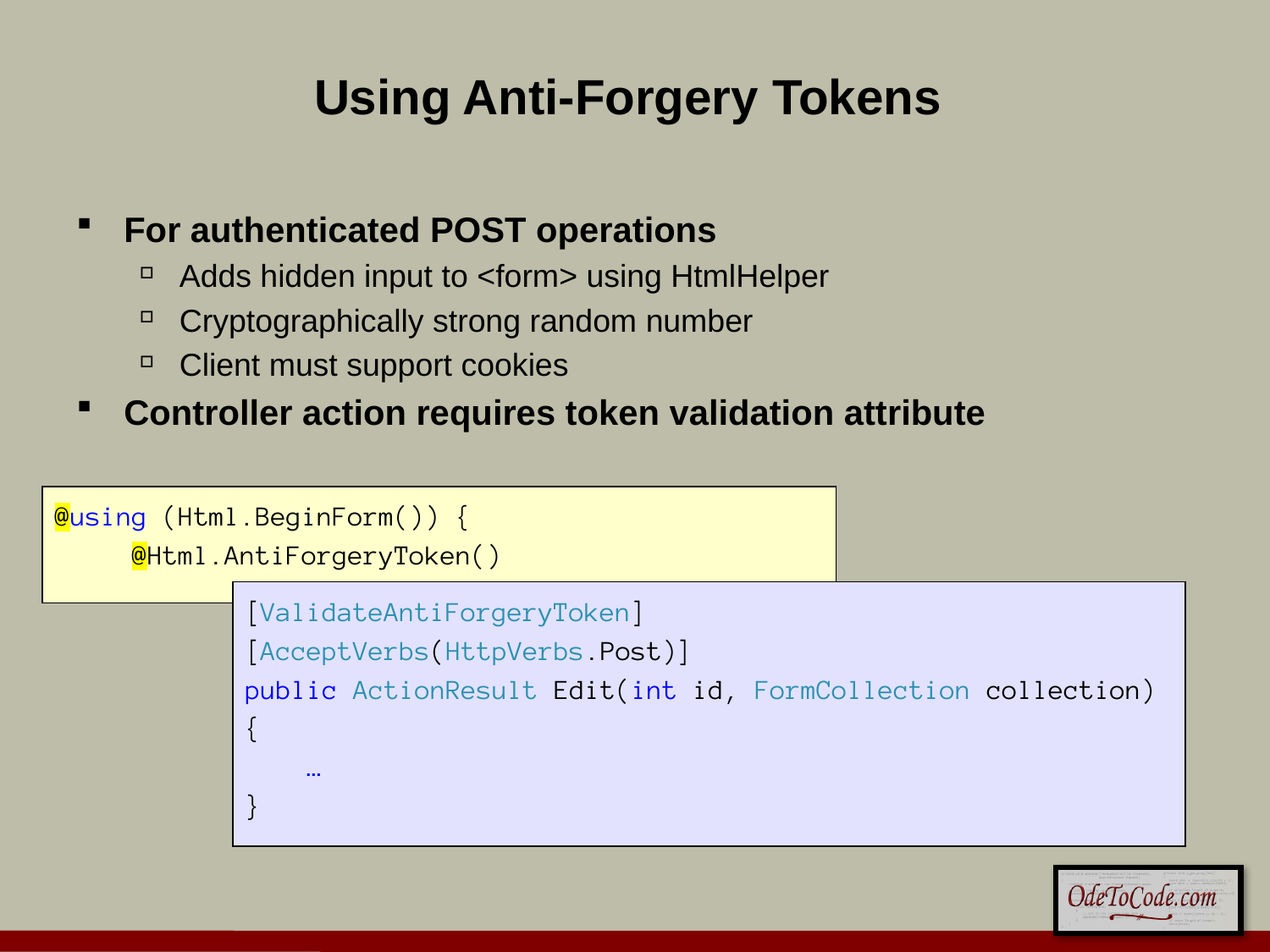

# Using Anti-Forgery Tokens
For authenticated POST operations
Adds hidden input to <form> using HtmlHelper
Cryptographically strong random number
Client must support cookies
Controller action requires token validation attribute

@using (Html.BeginForm()) {
     @Html.AntiForgeryToken()
[ValidateAntiForgeryToken]
[AcceptVerbs(HttpVerbs.Post)]
public ActionResult Edit(int id, FormCollection collection)
{
    …
}